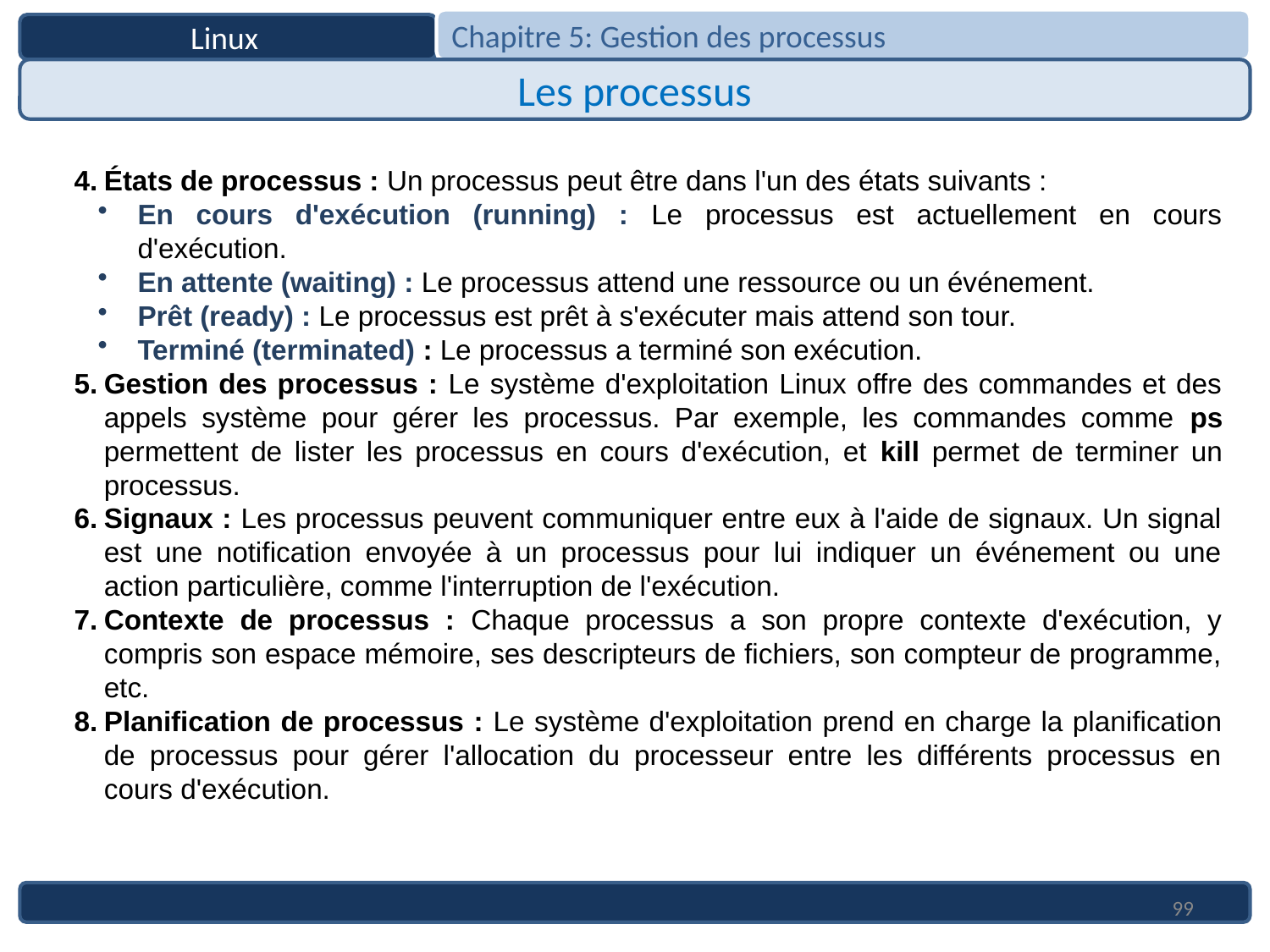

Chapitre 5: Gestion des processus
Linux
Les processus
États de processus : Un processus peut être dans l'un des états suivants :
En cours d'exécution (running) : Le processus est actuellement en cours d'exécution.
En attente (waiting) : Le processus attend une ressource ou un événement.
Prêt (ready) : Le processus est prêt à s'exécuter mais attend son tour.
Terminé (terminated) : Le processus a terminé son exécution.
Gestion des processus : Le système d'exploitation Linux offre des commandes et des appels système pour gérer les processus. Par exemple, les commandes comme ps permettent de lister les processus en cours d'exécution, et kill permet de terminer un processus.
Signaux : Les processus peuvent communiquer entre eux à l'aide de signaux. Un signal est une notification envoyée à un processus pour lui indiquer un événement ou une action particulière, comme l'interruption de l'exécution.
Contexte de processus : Chaque processus a son propre contexte d'exécution, y compris son espace mémoire, ses descripteurs de fichiers, son compteur de programme, etc.
Planification de processus : Le système d'exploitation prend en charge la planification de processus pour gérer l'allocation du processeur entre les différents processus en cours d'exécution.
99